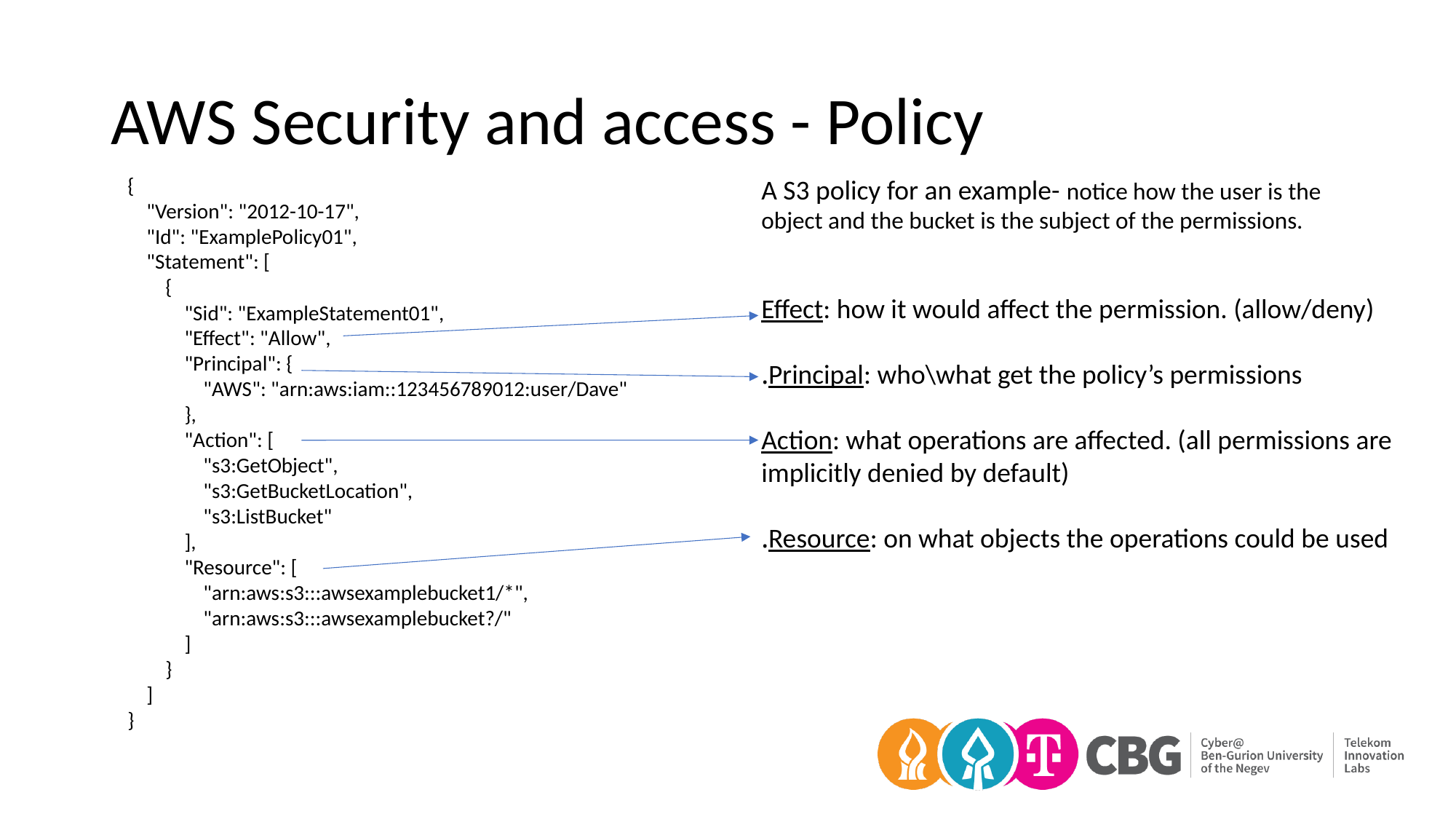

# AWS Security and access - Policy
{
    "Version": "2012-10-17",
    "Id": "ExamplePolicy01",
    "Statement": [
        {
            "Sid": "ExampleStatement01",
            "Effect": "Allow",
            "Principal": {
                "AWS": "arn:aws:iam::123456789012:user/Dave"
            },
            "Action": [
                "s3:GetObject",
                "s3:GetBucketLocation",
                "s3:ListBucket"
            ],
            "Resource": [
                "arn:aws:s3:::awsexamplebucket1/*",
                "arn:aws:s3:::awsexamplebucket?/"
            ]
        }
    ]
}
A S3 policy for an example- notice how the user is the object and the bucket is the subject of the permissions.

Effect: how it would affect the permission. (allow/deny)

Principal: who\what get the policy’s permissions.

Action: what operations are affected. (all permissions are implicitly denied by default)

Resource: on what objects the operations could be used.